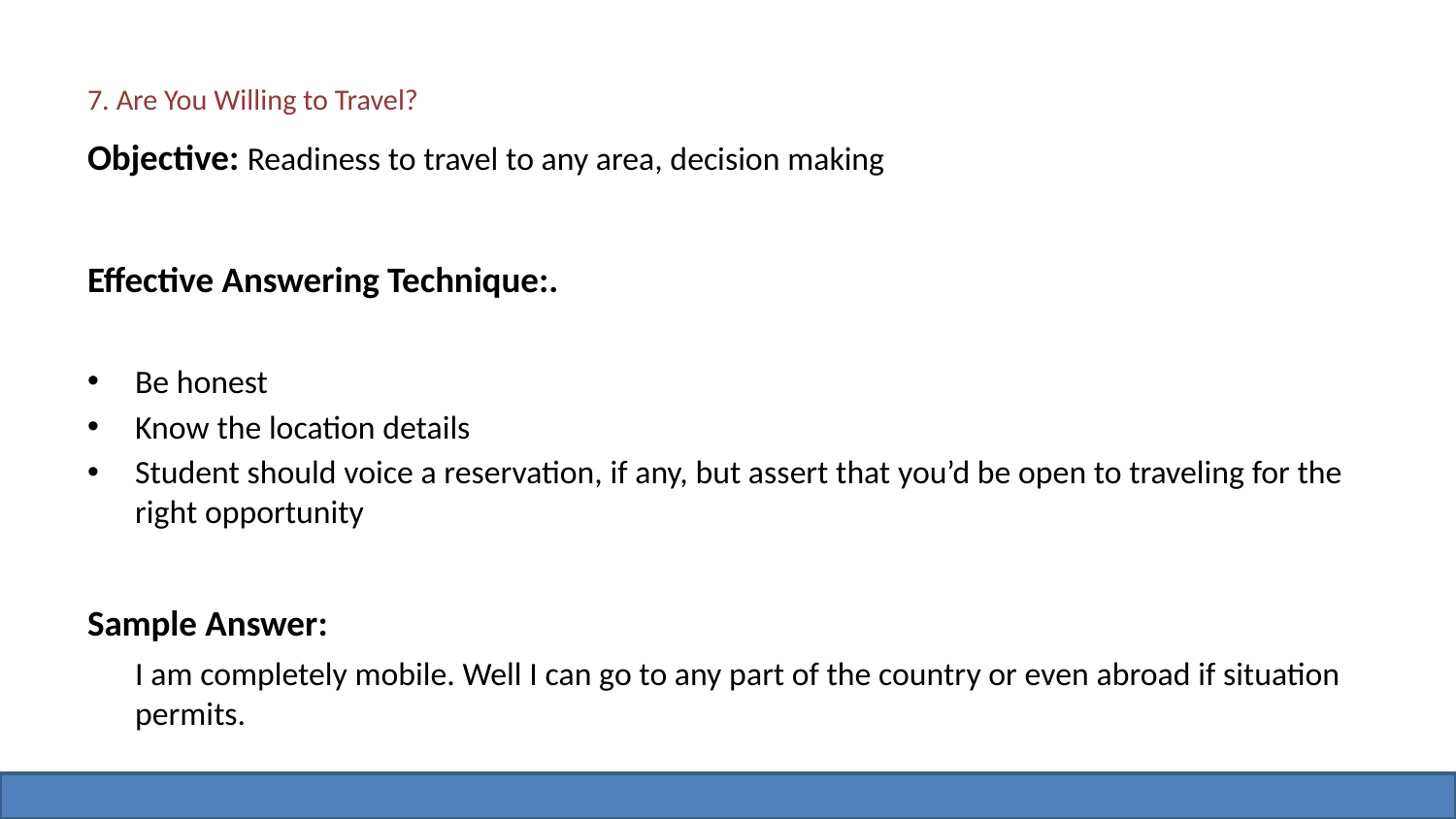

# 7. Are You Willing to Travel?
Objective: Readiness to travel to any area, decision making

Effective Answering Technique:.

Be honest
Know the location details
Student should voice a reservation, if any, but assert that you’d be open to traveling for the right opportunity

Sample Answer:
	I am completely mobile. Well I can go to any part of the country or even abroad if situation permits.